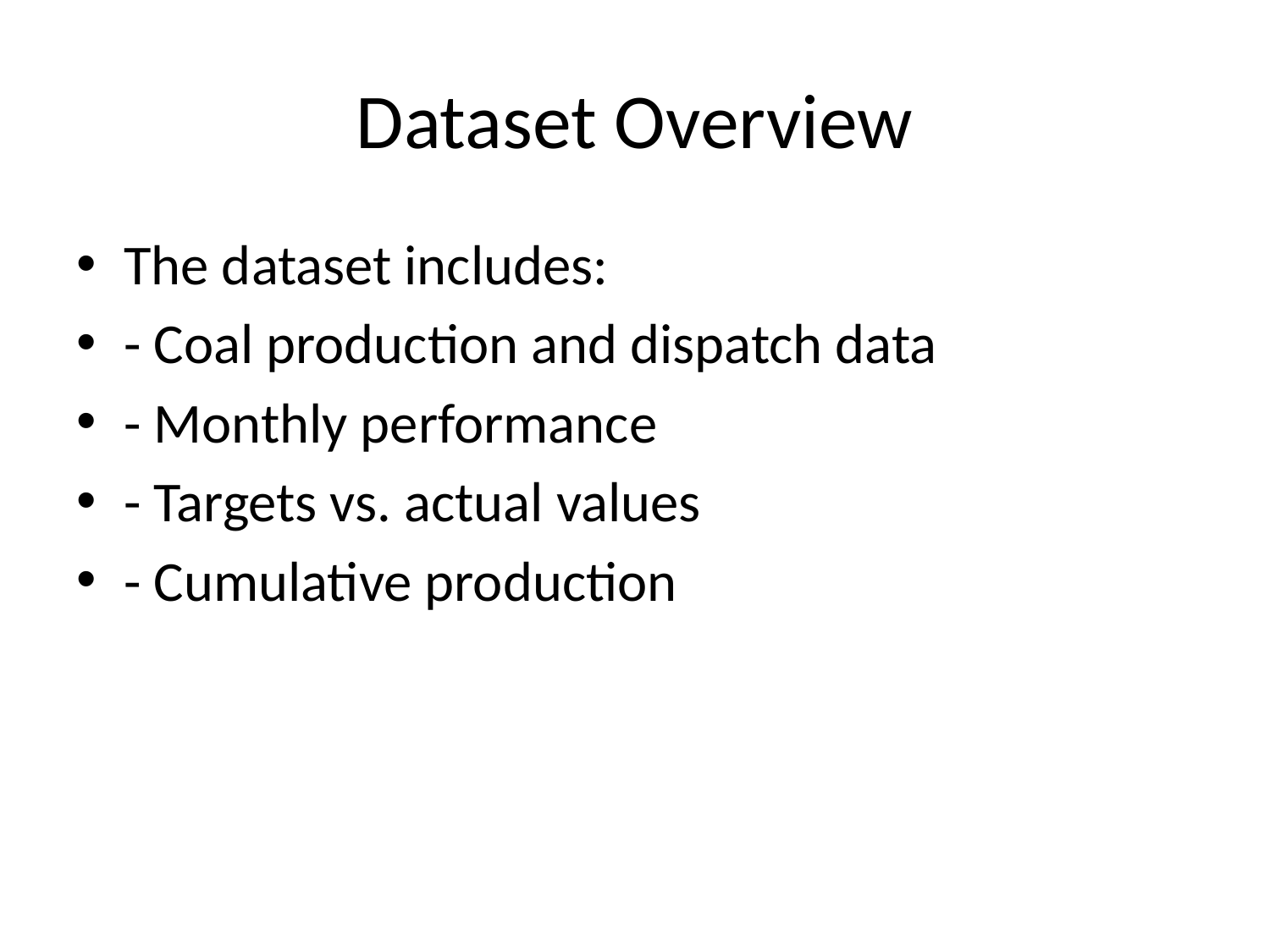

# Dataset Overview
The dataset includes:
- Coal production and dispatch data
- Monthly performance
- Targets vs. actual values
- Cumulative production